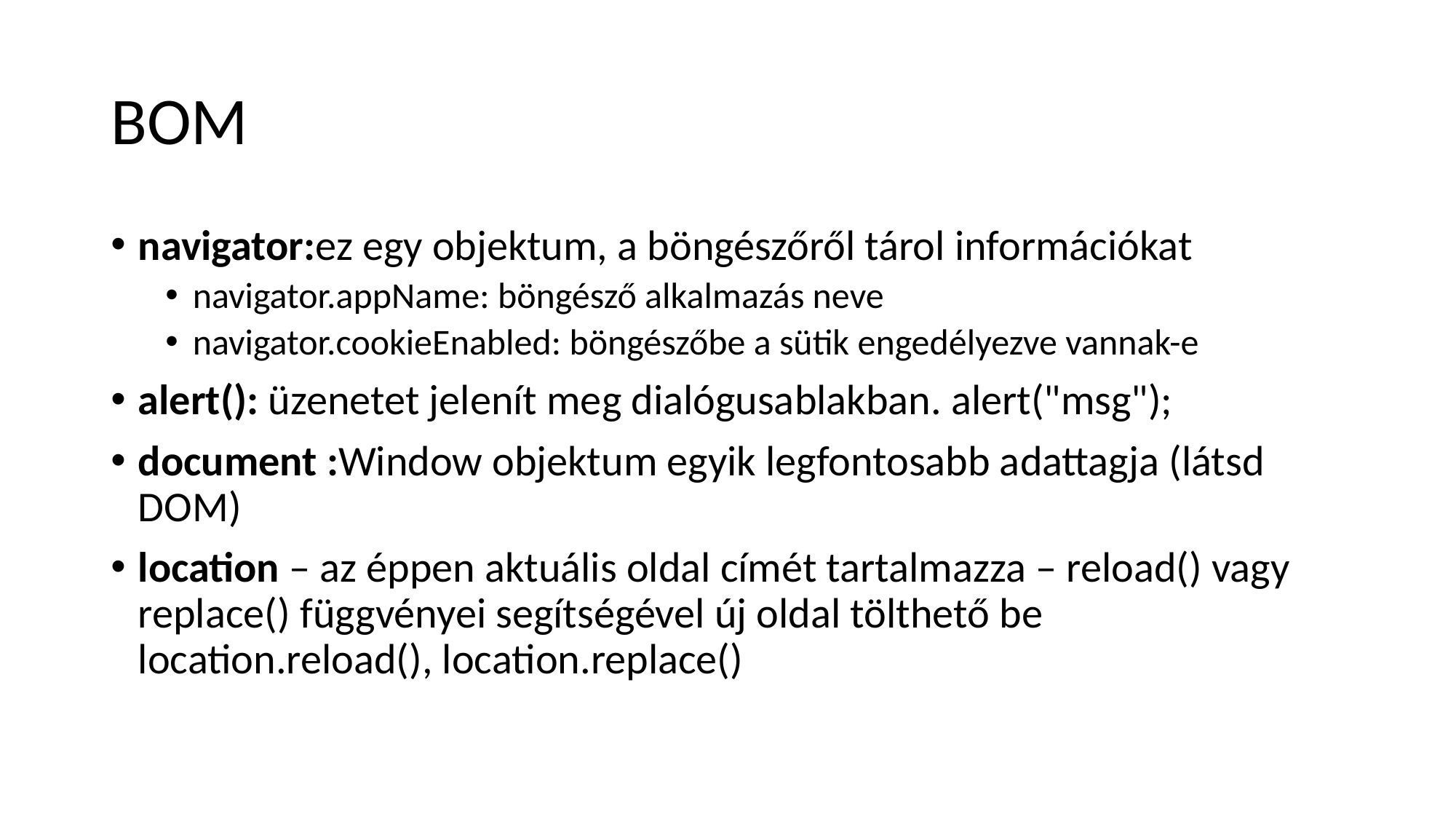

# BOM
navigator:ez egy objektum, a böngészőről tárol információkat
navigator.appName: böngésző alkalmazás neve
navigator.cookieEnabled: böngészőbe a sütik engedélyezve vannak-e
alert(): üzenetet jelenít meg dialógusablakban. alert("msg");
document :Window objektum egyik legfontosabb adattagja (látsd DOM)
location – az éppen aktuális oldal címét tartalmazza – reload() vagy replace() függvényei segítségével új oldal tölthető be location.reload(), location.replace()